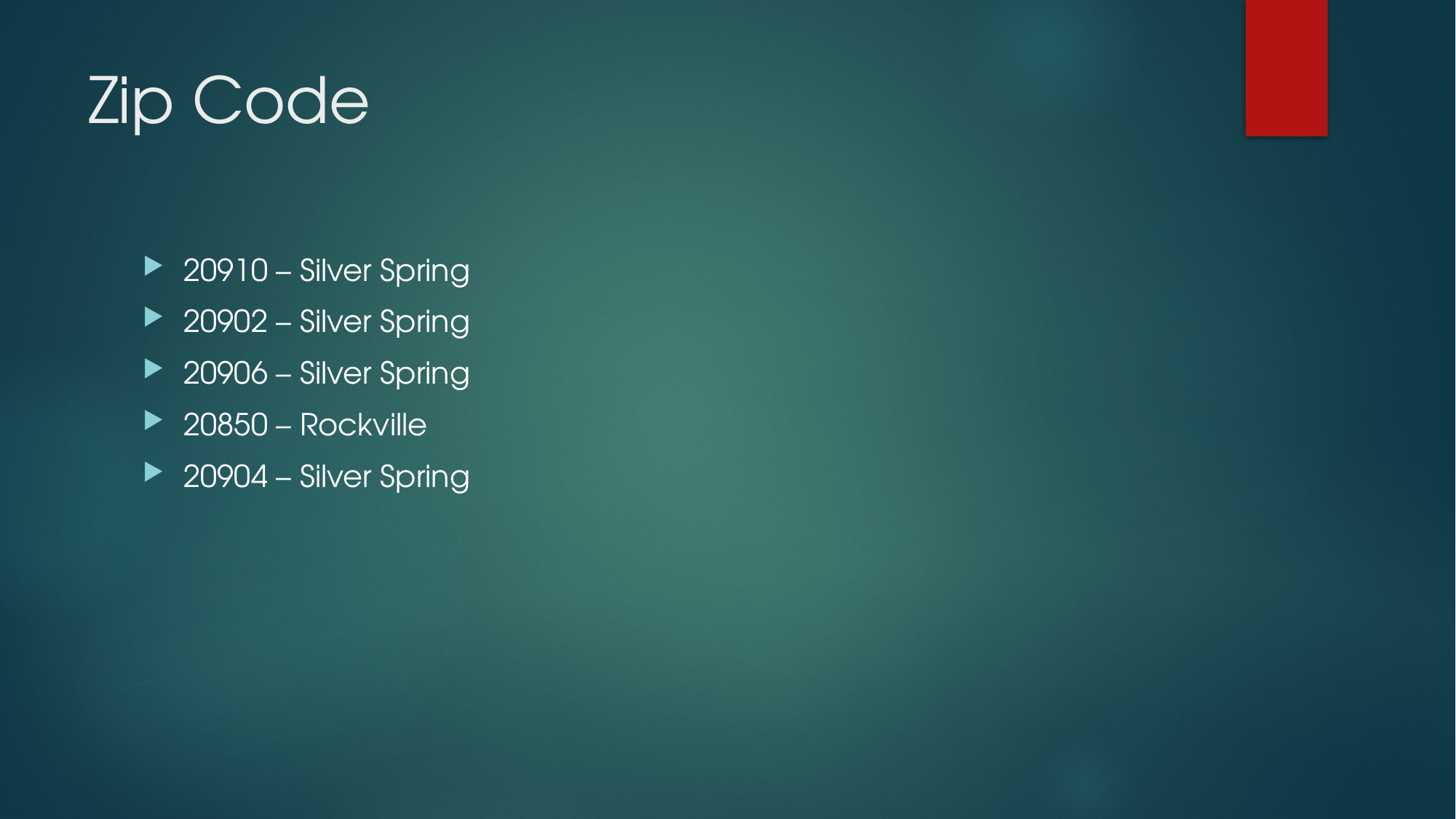

# Zip Code
20910 – Silver Spring
20902 – Silver Spring
20906 – Silver Spring
20850 – Rockville
20904 – Silver Spring